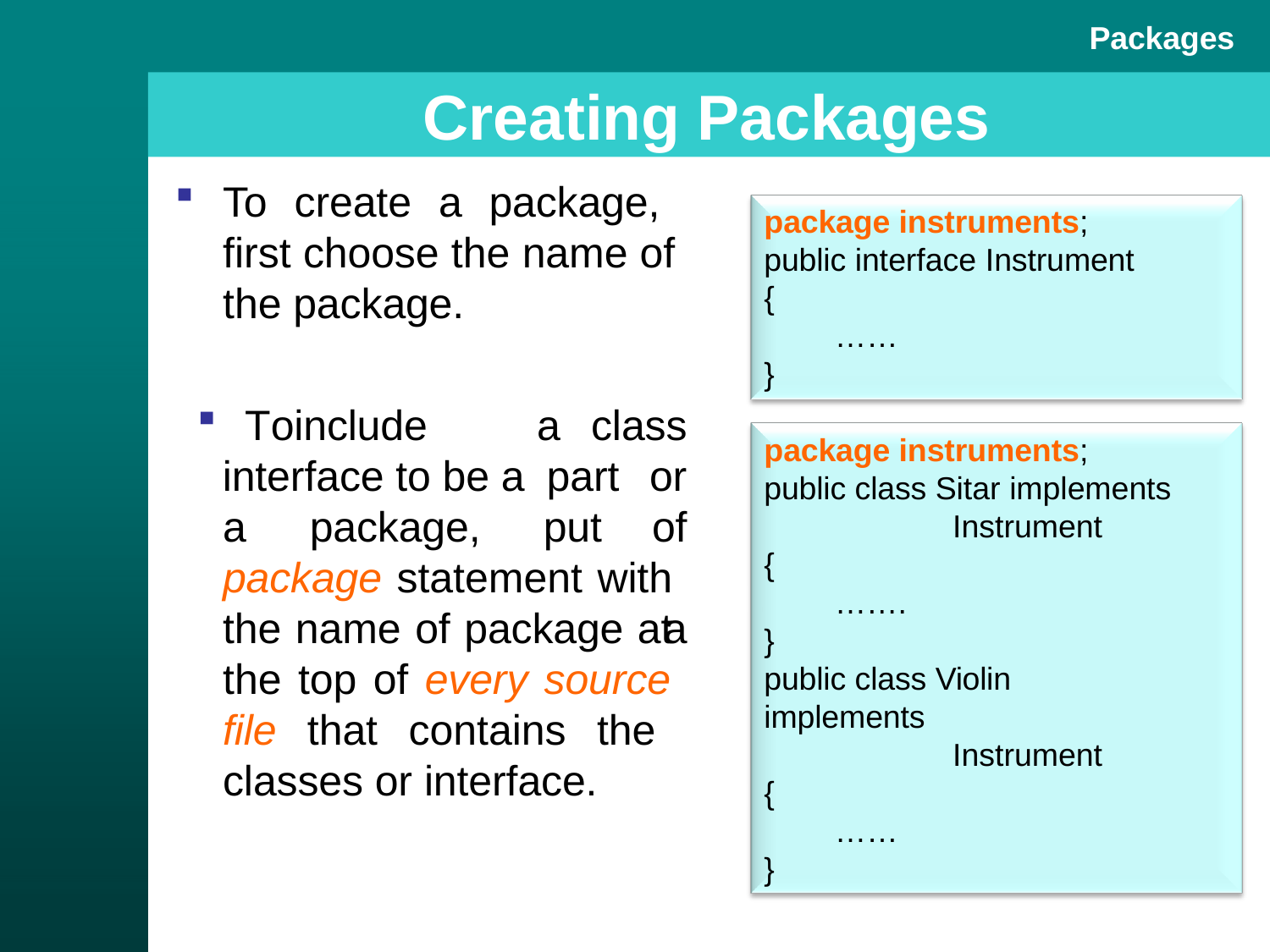

Packages
# Creating Packages
To create a package,  first choose the name of  the package.

package instruments;  public interface Instrument
{
……
}

package instruments;  public class Sitar implements
Instrument
{
…….
}
public class Violin implements
Instrument
{
……
}
To	include	a	class	or
of  a

interface to be a part
a	package,	put
package statement with  the name of package at  the top of every source  file that contains the  classes or interface.